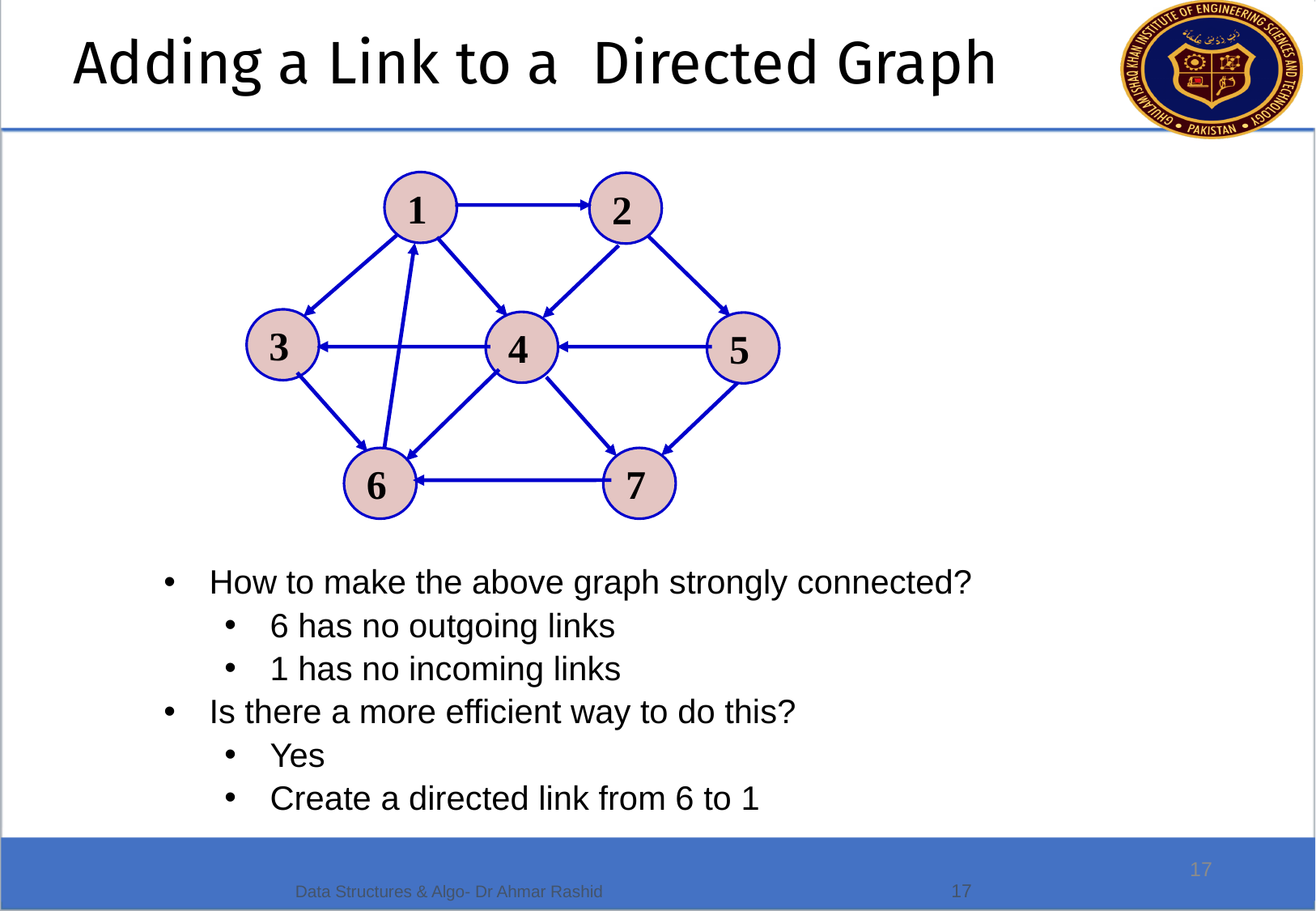

Adding a Link to a  Directed Graph
1
2

3
4
5

6
7

How to make the above graph strongly connected?
6 has no outgoing links
1 has no incoming links
Is there a more efficient way to do this?
Yes
Create a directed link from 6 to 1

17
17
Data Structures & Algo- Dr Ahmar Rashid